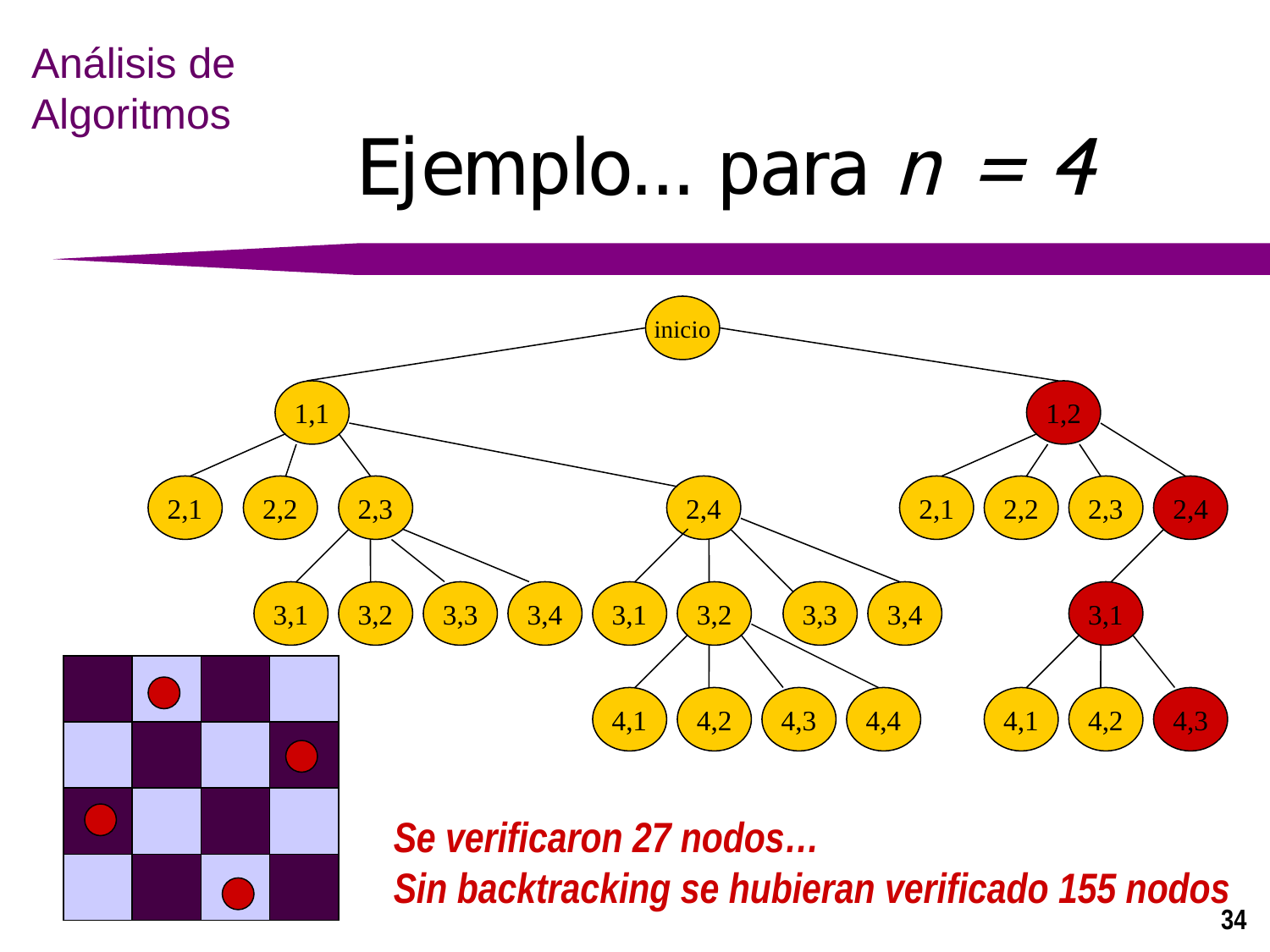

# Ejemplo… para n = 4
inicio

1,1
1,2

2,1
2,2
2,3
2,4
2,1
2,2
2,3
2,4

3,1
3,2
3,3
3,4
3,1
3,2
3,3
3,4
3,1

4,1
4,2
4,3
4,4
4,1
4,2
4,3

Se verificaron 27 nodos…
Sin backtracking se hubieran verificado 155 nodos

34